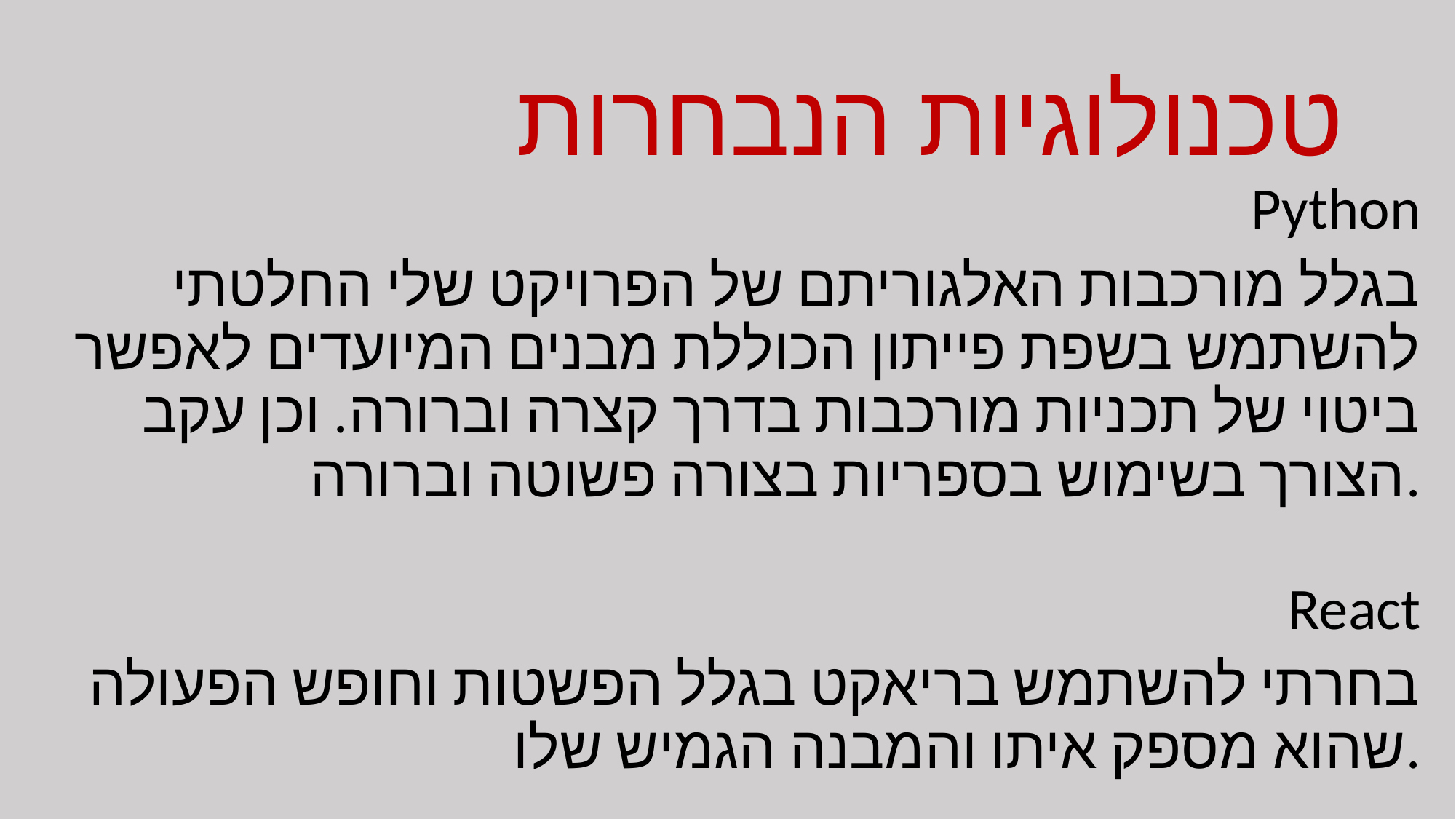

# טכנולוגיות הנבחרות
Python
בגלל מורכבות האלגוריתם של הפרויקט שלי החלטתי להשתמש בשפת פייתון הכוללת מבנים המיועדים לאפשר ביטוי של תכניות מורכבות בדרך קצרה וברורה. וכן עקב הצורך בשימוש בספריות בצורה פשוטה וברורה.

React
בחרתי להשתמש בריאקט בגלל הפשטות וחופש הפעולה שהוא מספק איתו והמבנה הגמיש שלו.